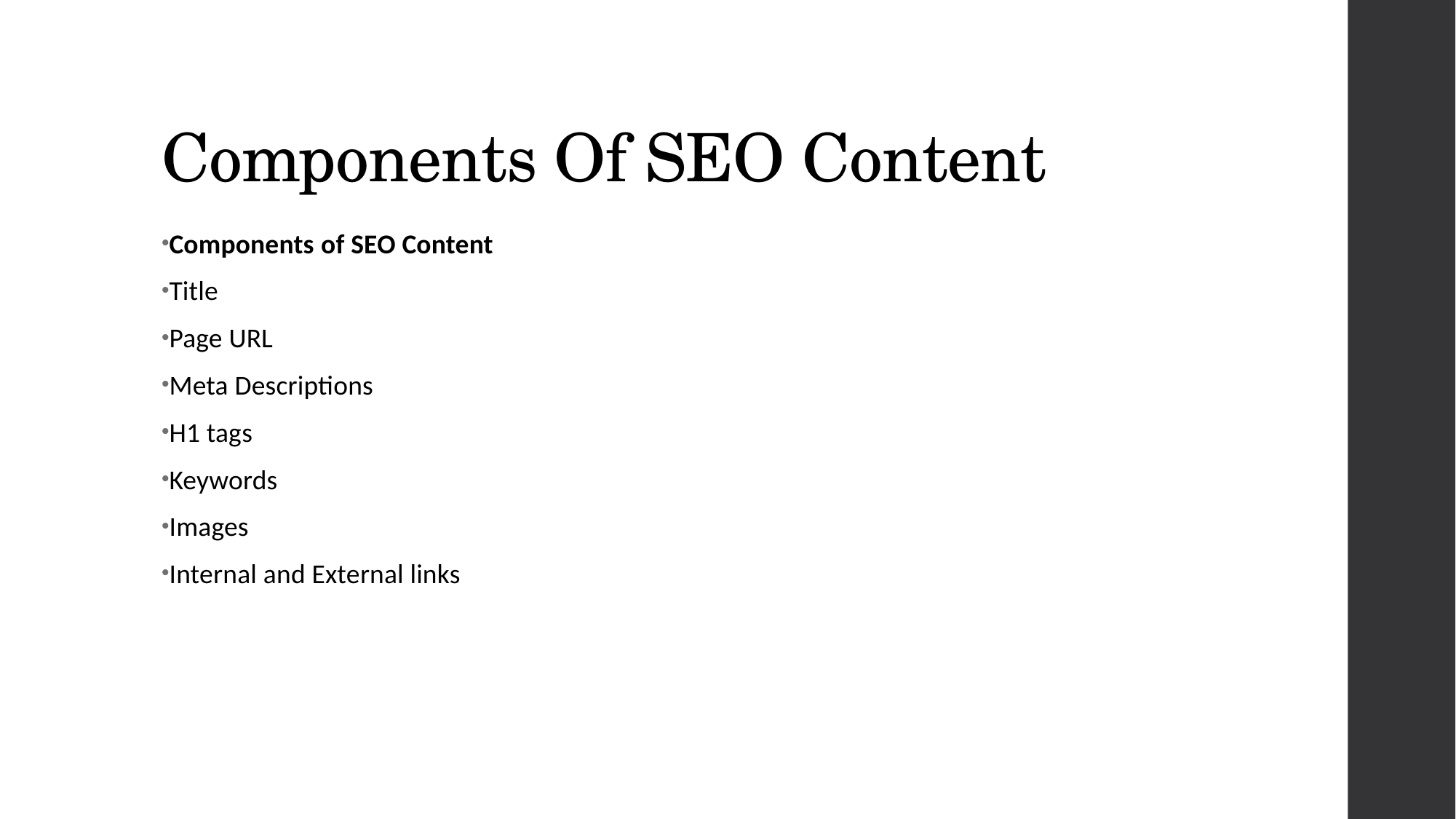

# Components Of SEO Content
Components of SEO Content
Title
Page URL
Meta Descriptions
H1 tags
Keywords
Images
Internal and External links